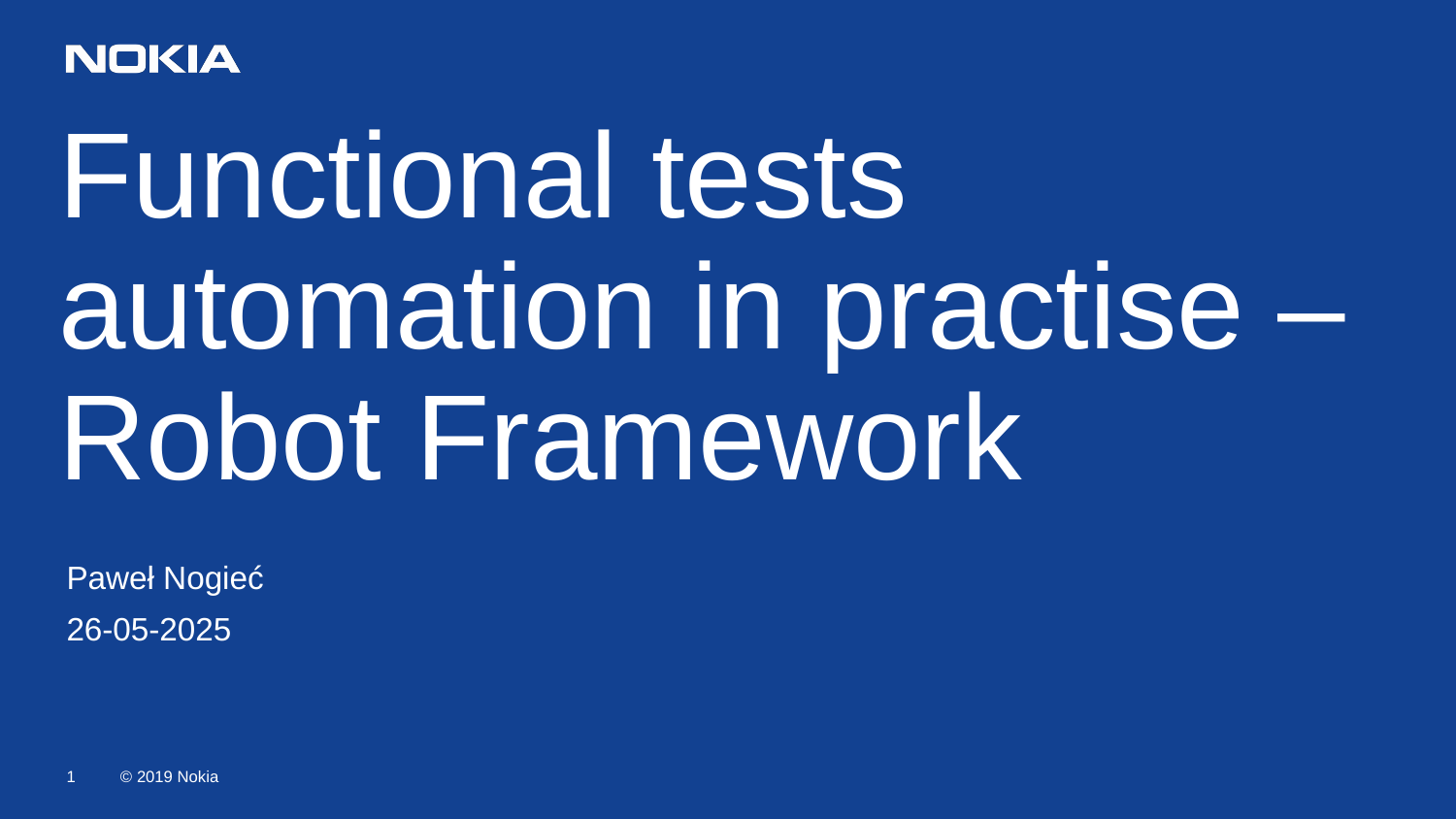

Functional tests automation in practise – Robot Framework
Paweł Nogieć
26-05-2025